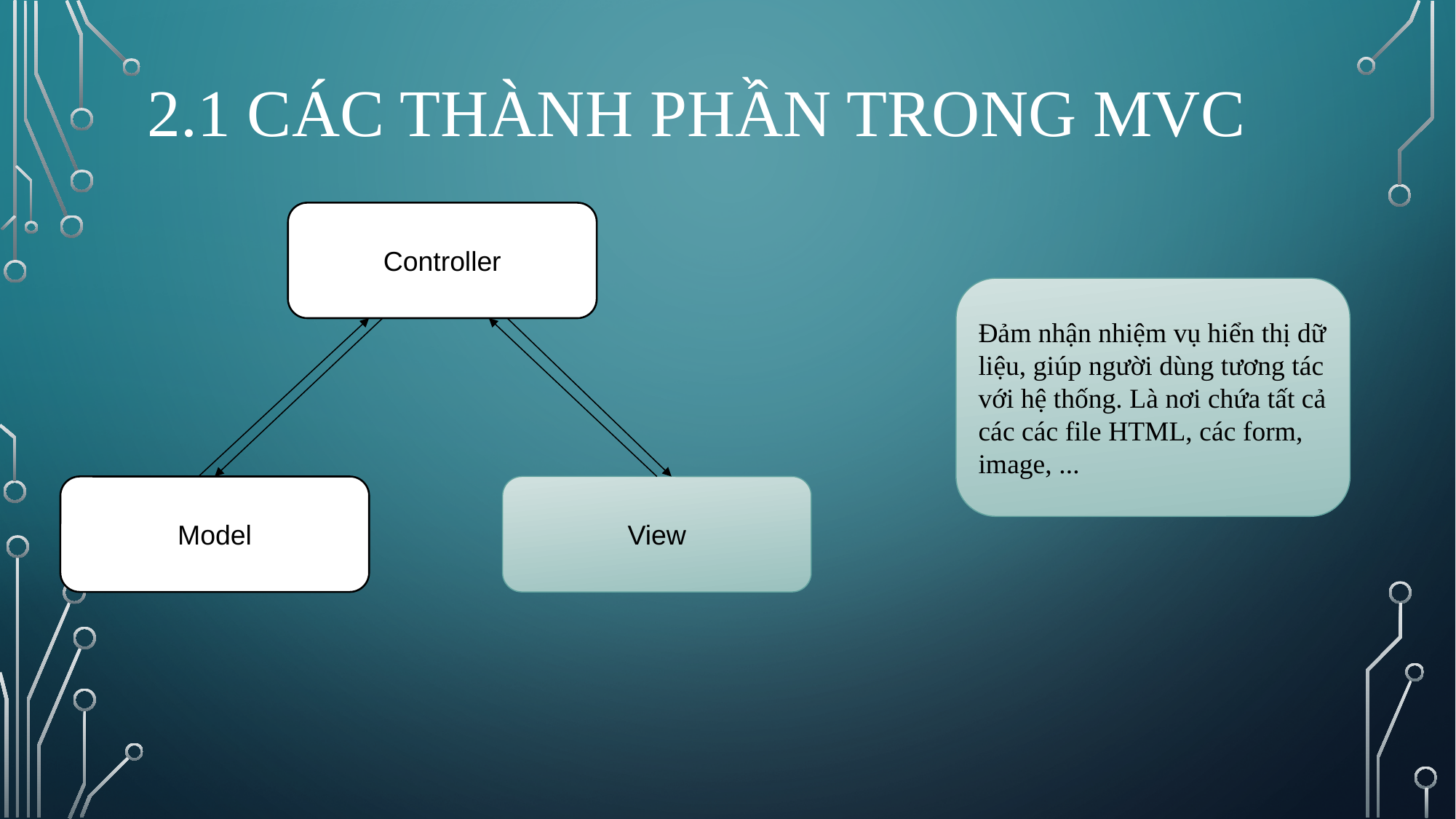

# 2.1 Các thành phần trong MVC
Controller
Đảm nhận nhiệm vụ hiển thị dữ liệu, giúp người dùng tương tác với hệ thống. Là nơi chứa tất cả các các file HTML, các form, image, ...
Model
View